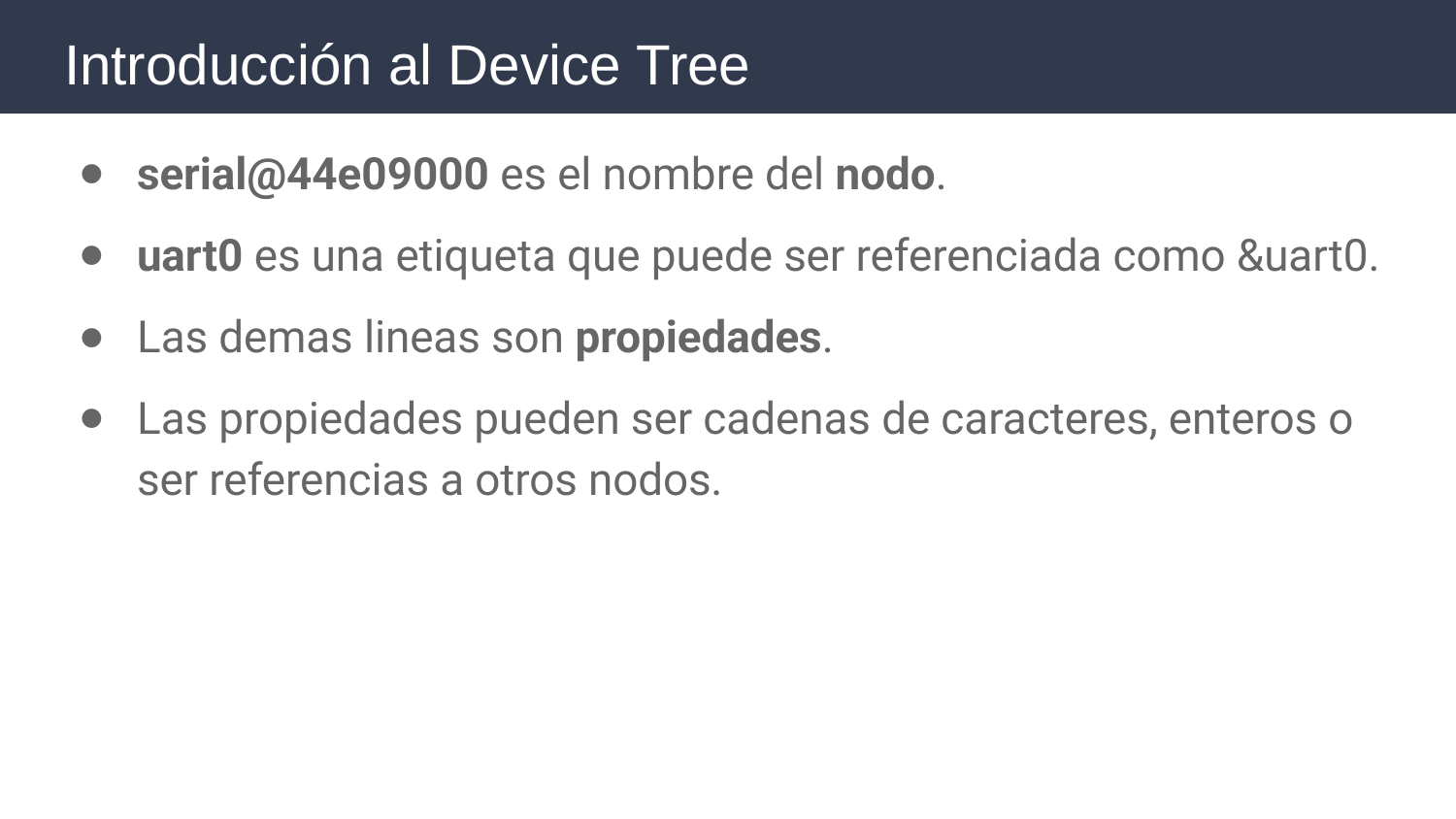

# Introducción al Device Tree

serial@44e09000 es el nombre del nodo.
uart0 es una etiqueta que puede ser referenciada como &uart0.
Las demas lineas son propiedades.
Las propiedades pueden ser cadenas de caracteres, enteros o ser referencias a otros nodos.